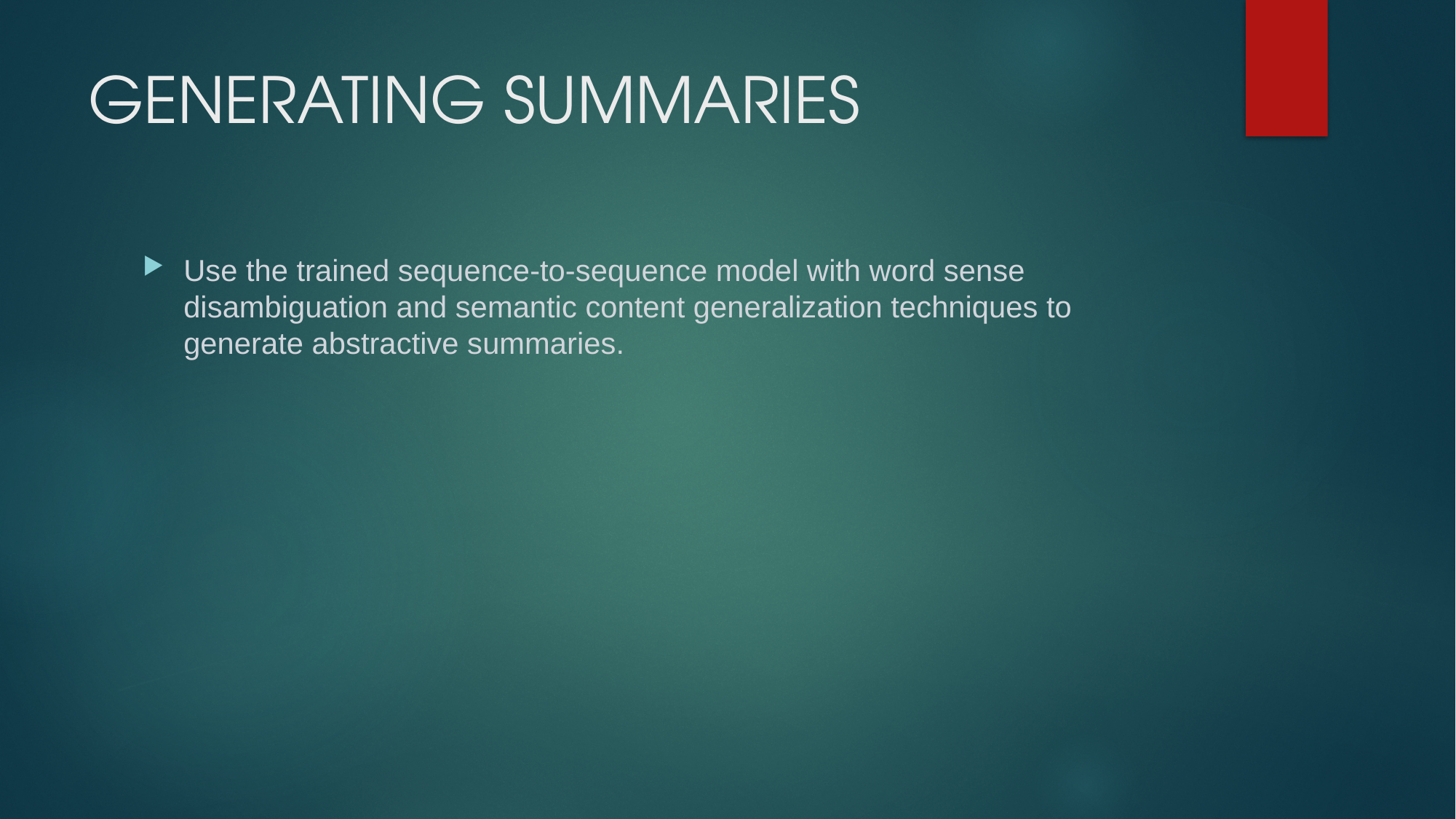

# GENERATING SUMMARIES
Use the trained sequence-to-sequence model with word sense disambiguation and semantic content generalization techniques to generate abstractive summaries.